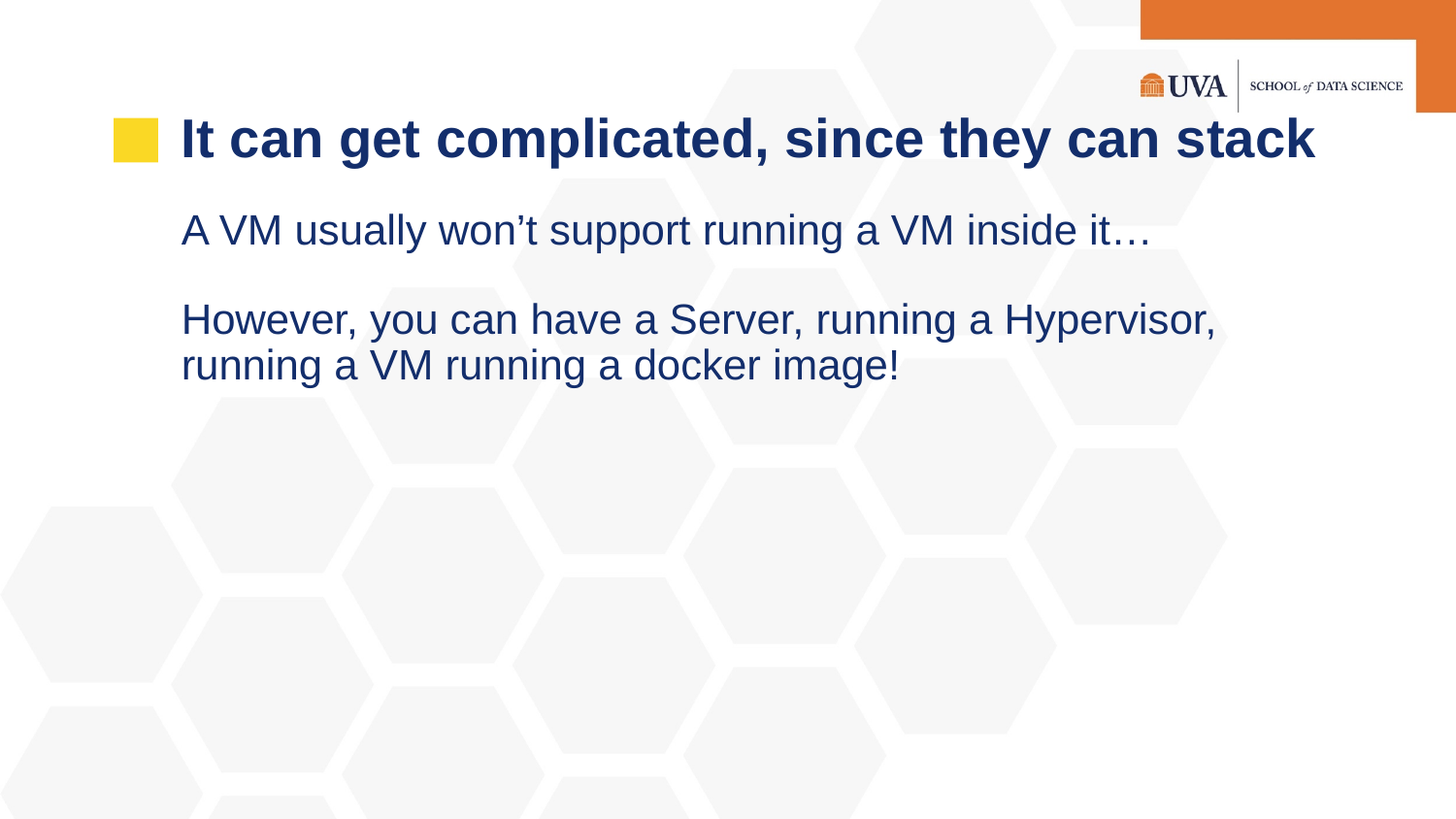

# It can get complicated, since they can stack
A VM usually won’t support running a VM inside it…

However, you can have a Server, running a Hypervisor, running a VM running a docker image!